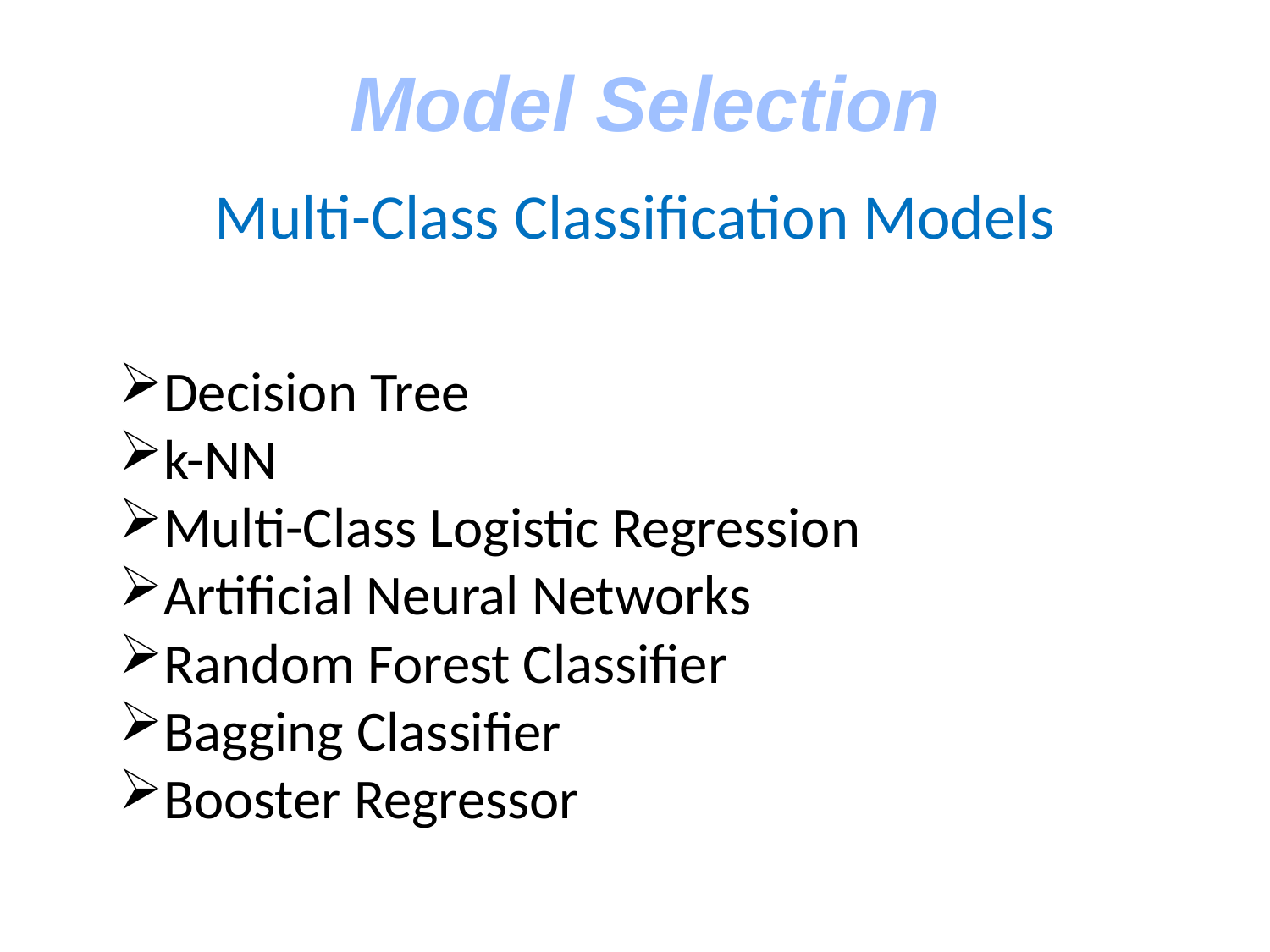

# Model Selection
Multi-Class Classification Models

Decision Tree
k-NN
Multi-Class Logistic Regression
Artificial Neural Networks
Random Forest Classifier
Bagging Classifier
Booster Regressor